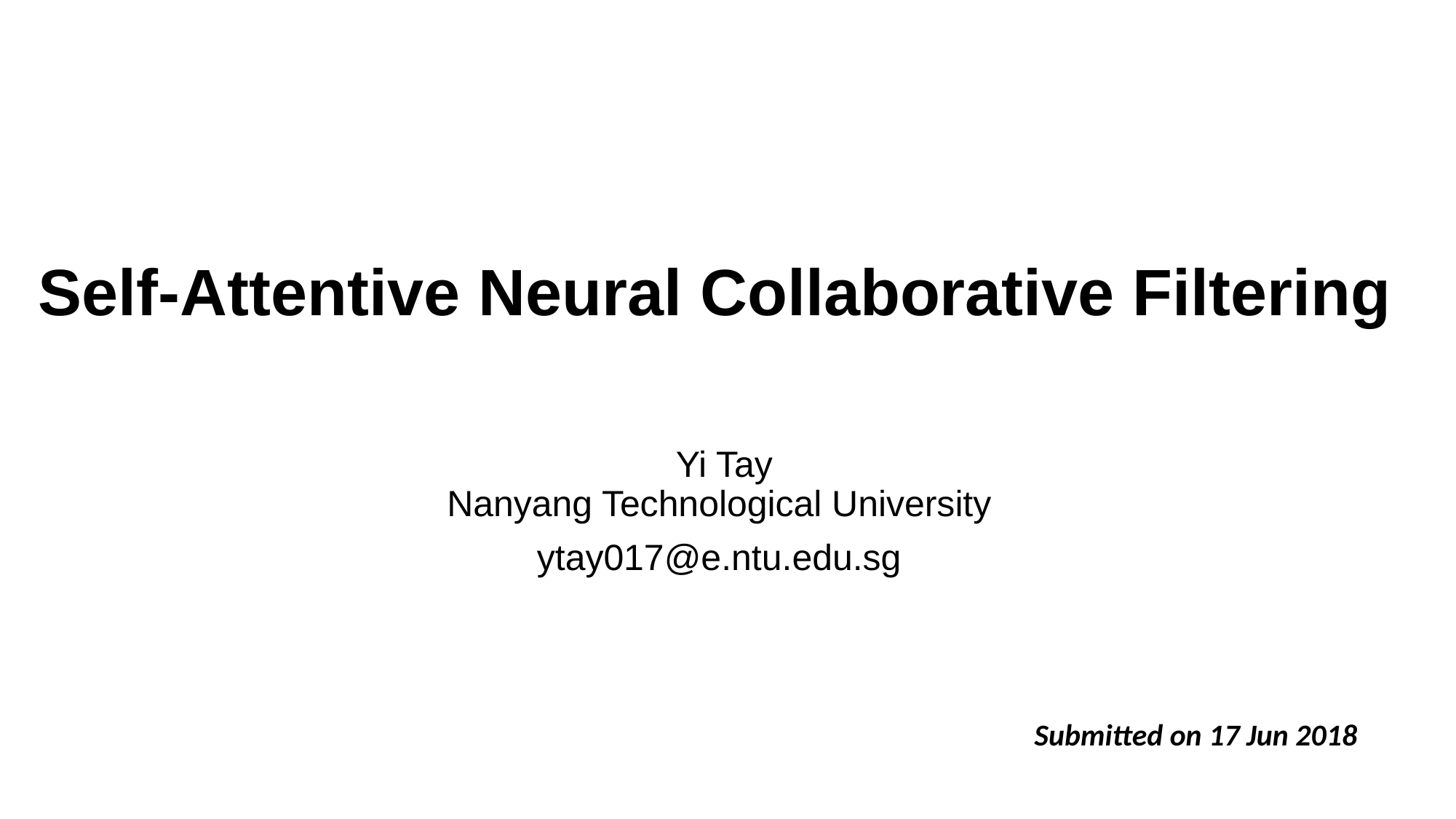

# Self-Attentive Neural Collaborative Filtering
Yi Tay
Nanyang Technological University
ytay017@e.ntu.edu.sg
Submitted on 17 Jun 2018